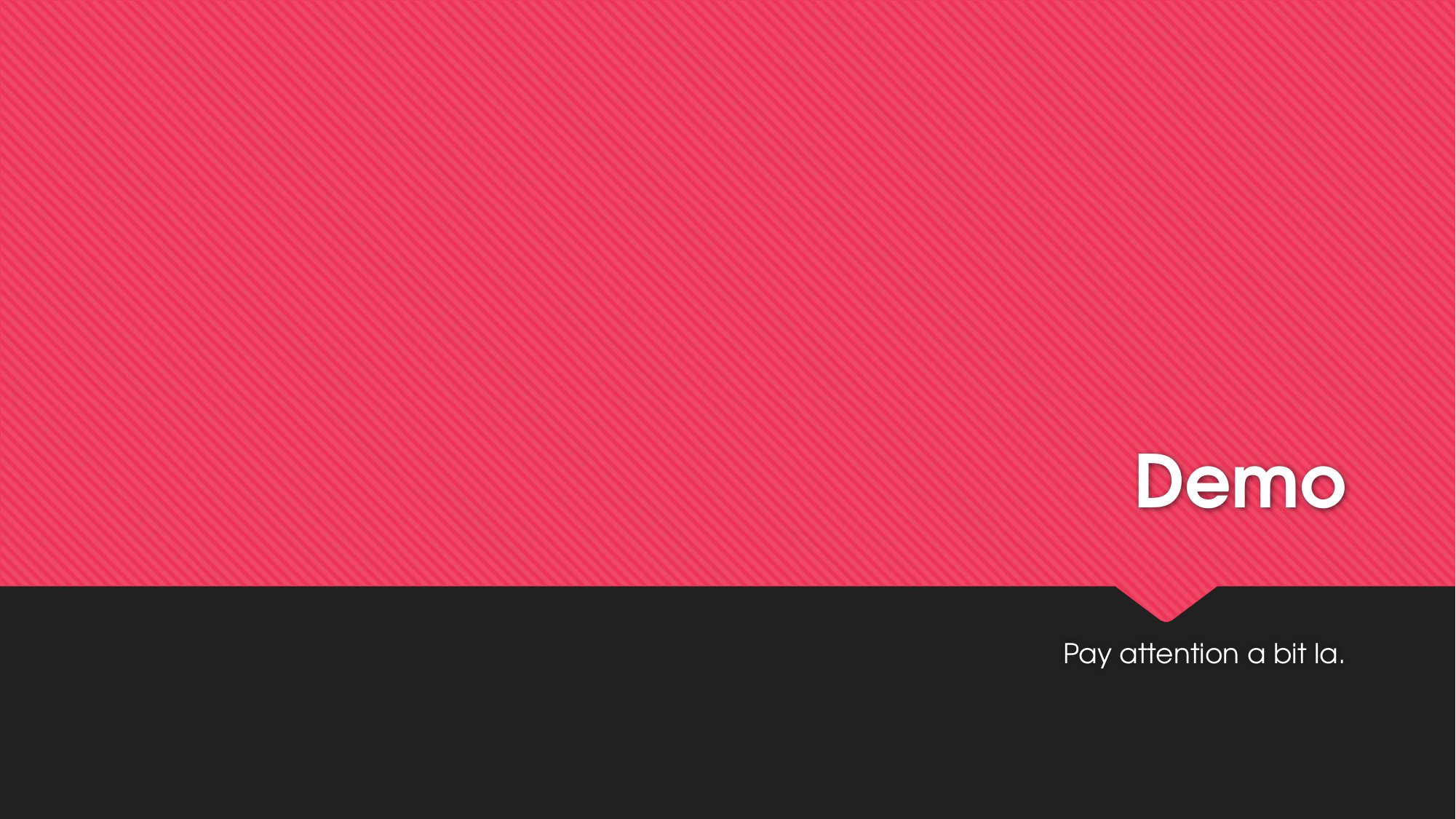

# Demo
Pay attention a bit la.